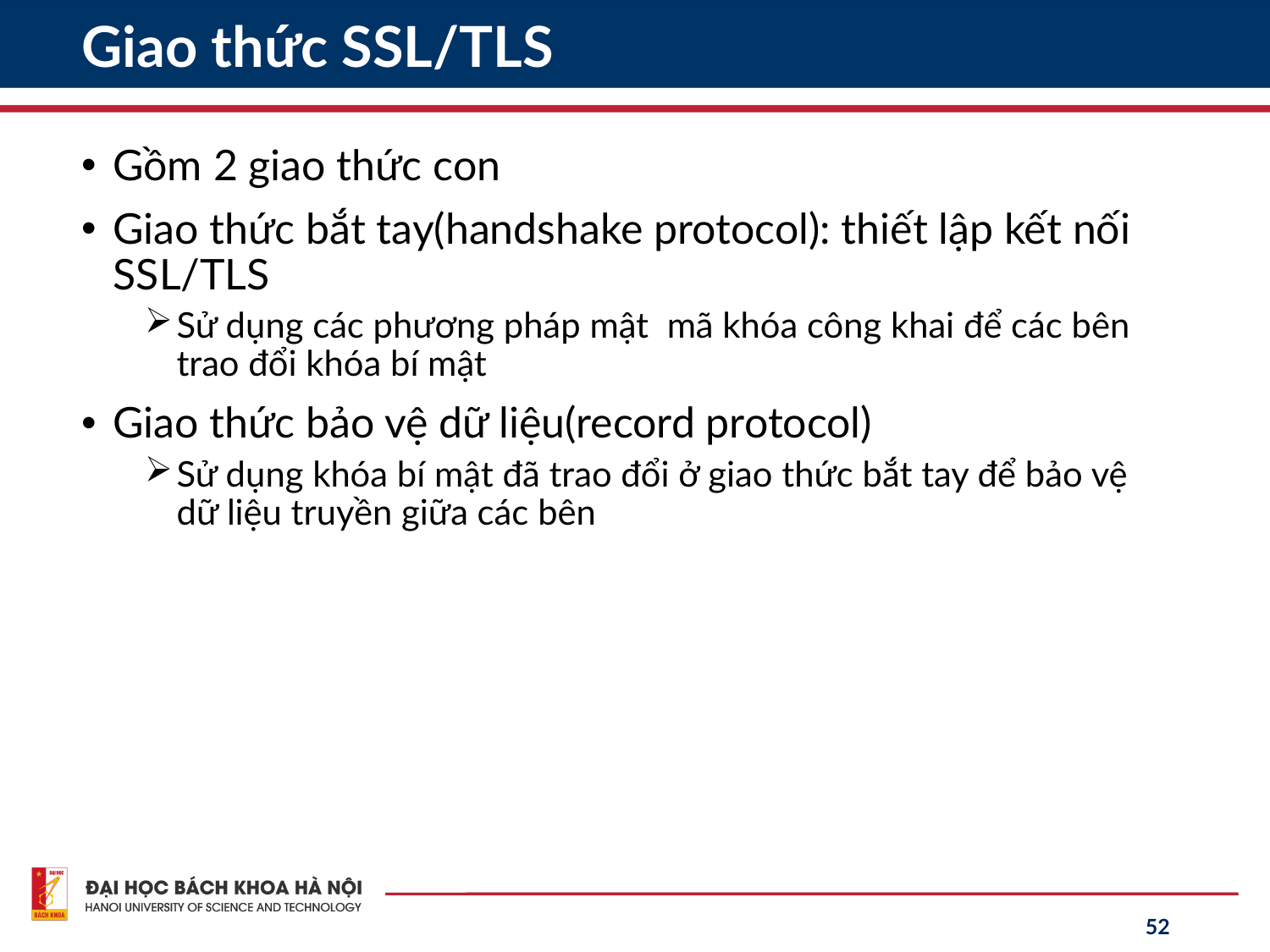

# Giao thức SSL/TLS
Gồm 2 giao thức con
Giao thức bắt tay(handshake protocol): thiết lập kết nối SSL/TLS
Sử dụng các phương pháp mật  mã khóa công khai để các bên trao đổi khóa bí mật
Giao thức bảo vệ dữ liệu(record protocol)
Sử dụng khóa bí mật đã trao đổi ở giao thức bắt tay để bảo vệ dữ liệu truyền giữa các bên
52